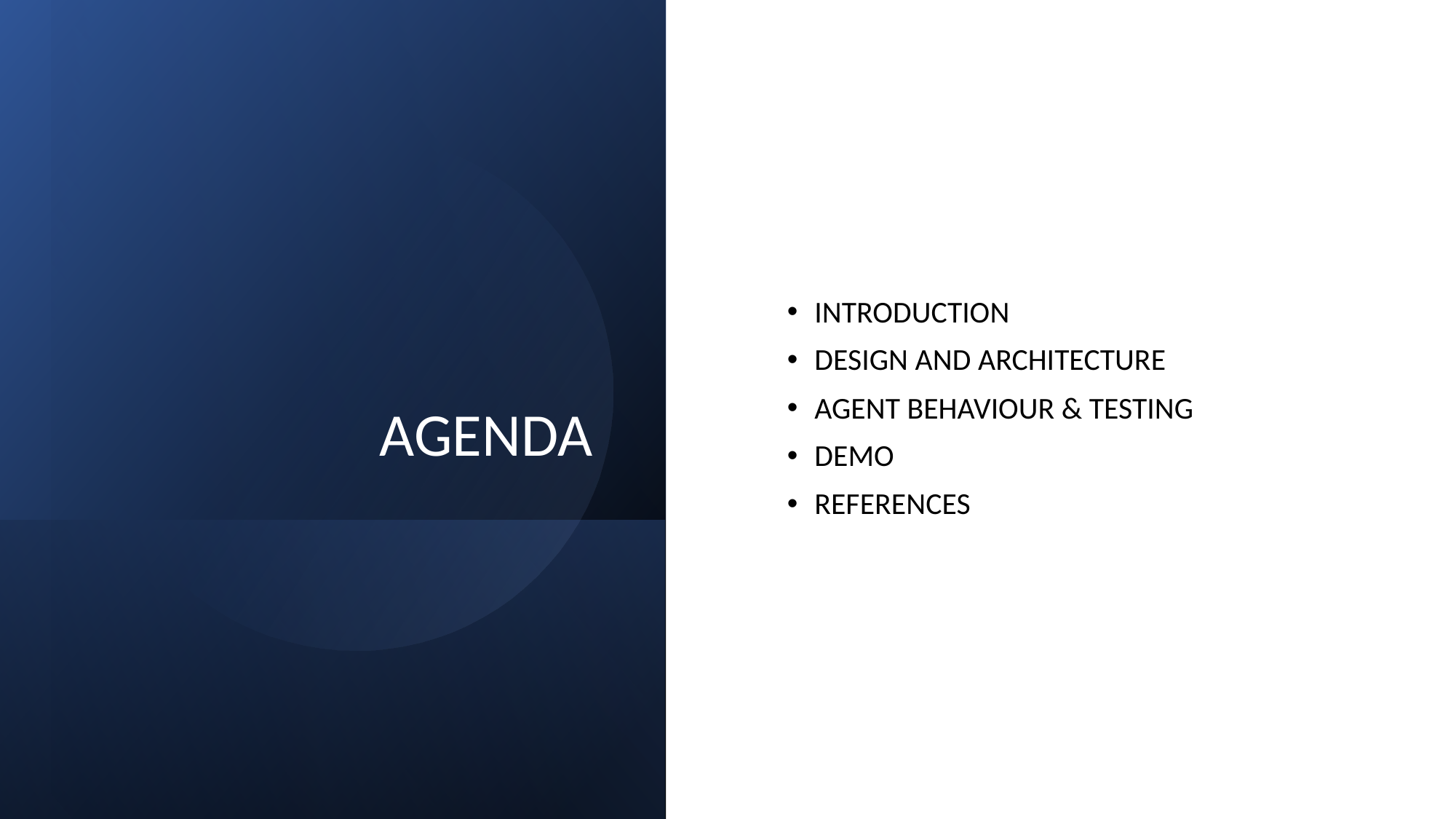

# AGENDA

INTRODUCTION
DESIGN AND ARCHITECTURE
AGENT BEHAVIOUR & TESTING
DEMO
REFERENCES